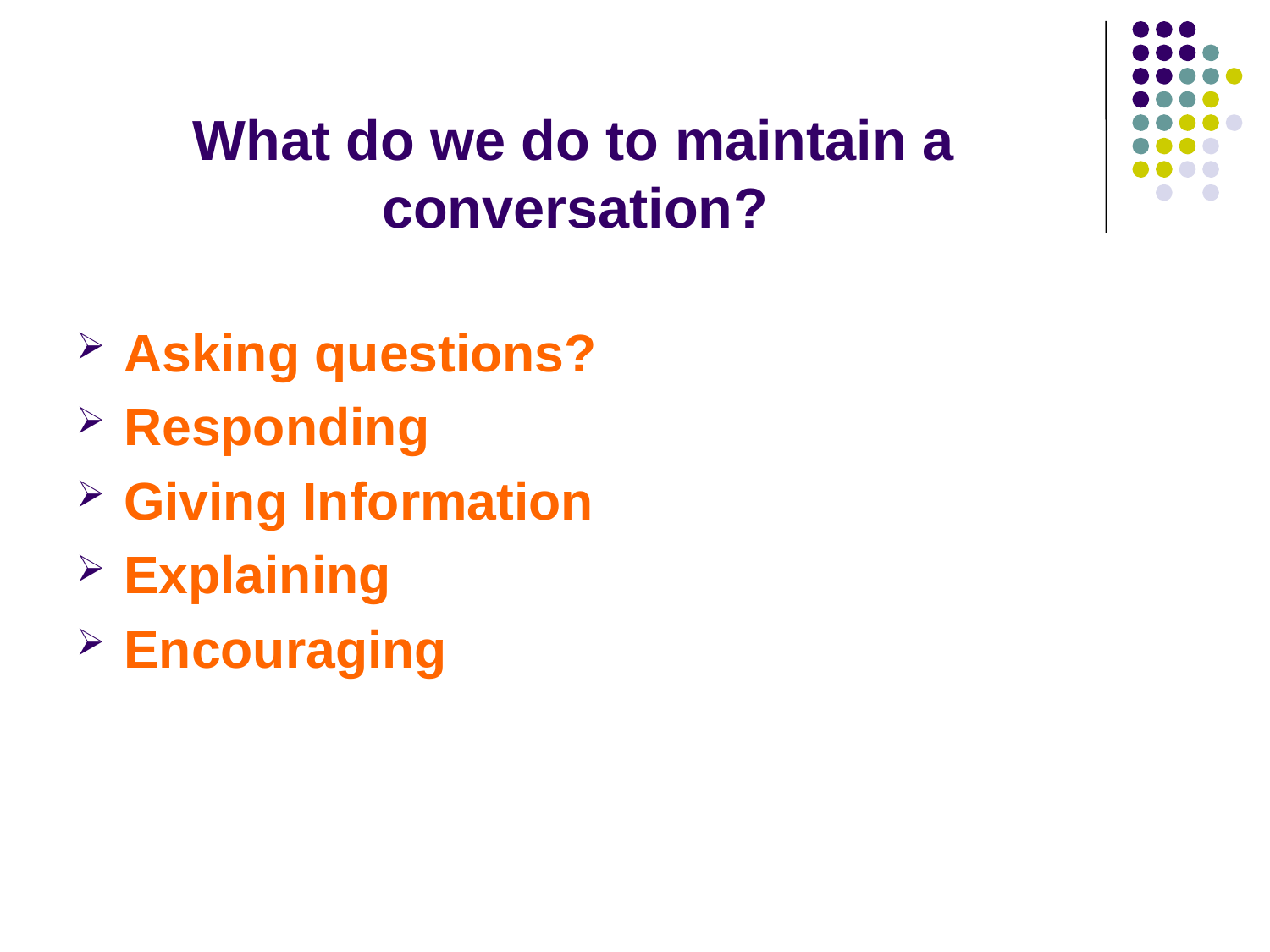

# What do we do to maintain a 	 		    conversation?

Asking questions?
Responding
Giving Information
Explaining
Encouraging